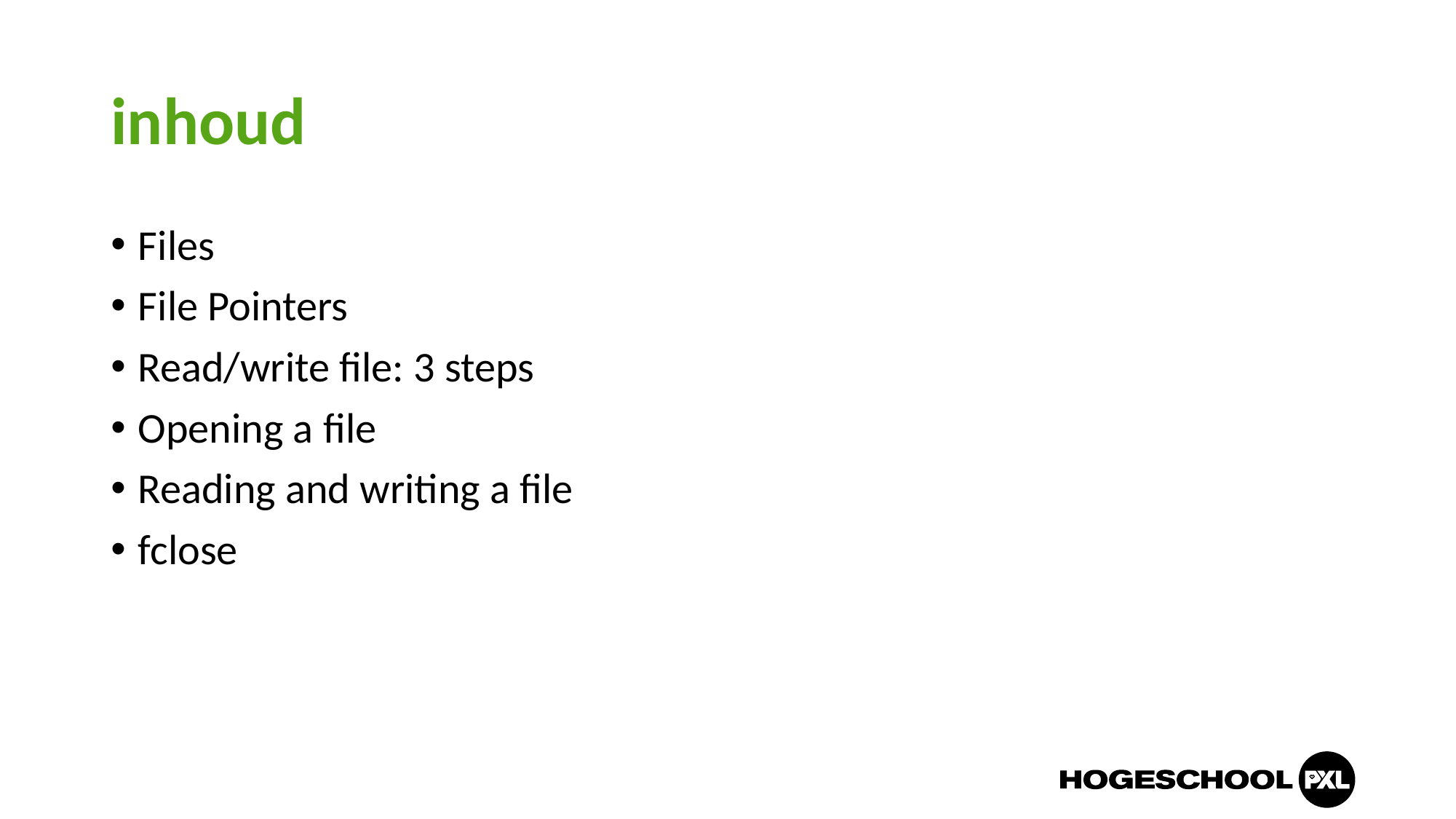

# inhoud
Files
File Pointers
Read/write file: 3 steps
Opening a file
Reading and writing a file
fclose